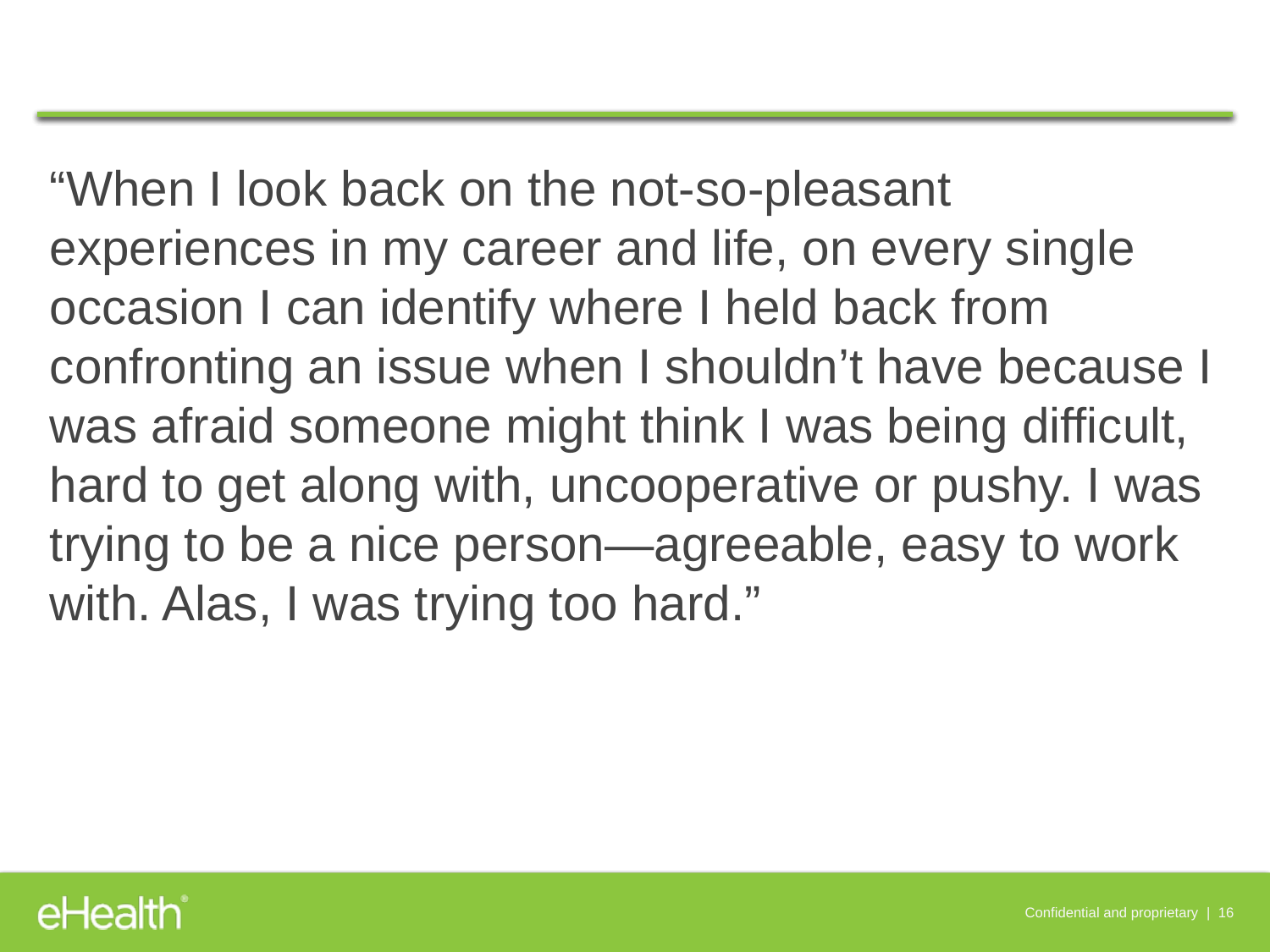

“When I look back on the not-so-pleasant experiences in my career and life, on every single occasion I can identify where I held back from confronting an issue when I shouldn’t have because I was afraid someone might think I was being difficult, hard to get along with, uncooperative or pushy. I was trying to be a nice person—agreeable, easy to work with. Alas, I was trying too hard.”
Confidential and proprietary  |  16